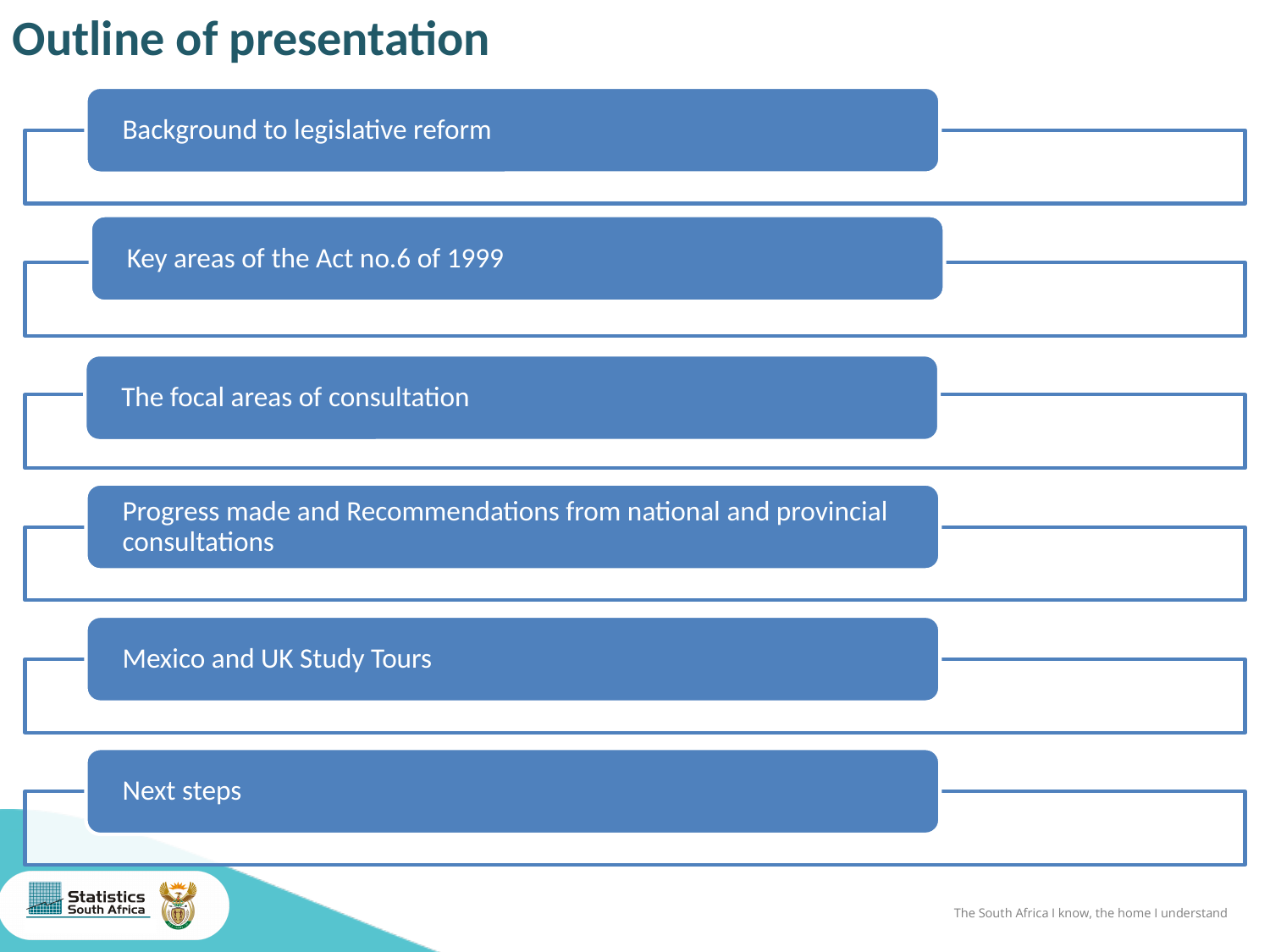

# Outline of presentation

Background to legislative reform
Key areas of the Act no.6 of 1999
The focal areas of consultation
Progress made and Recommendations from national and provincial consultations
Mexico and UK Study Tours
Next steps